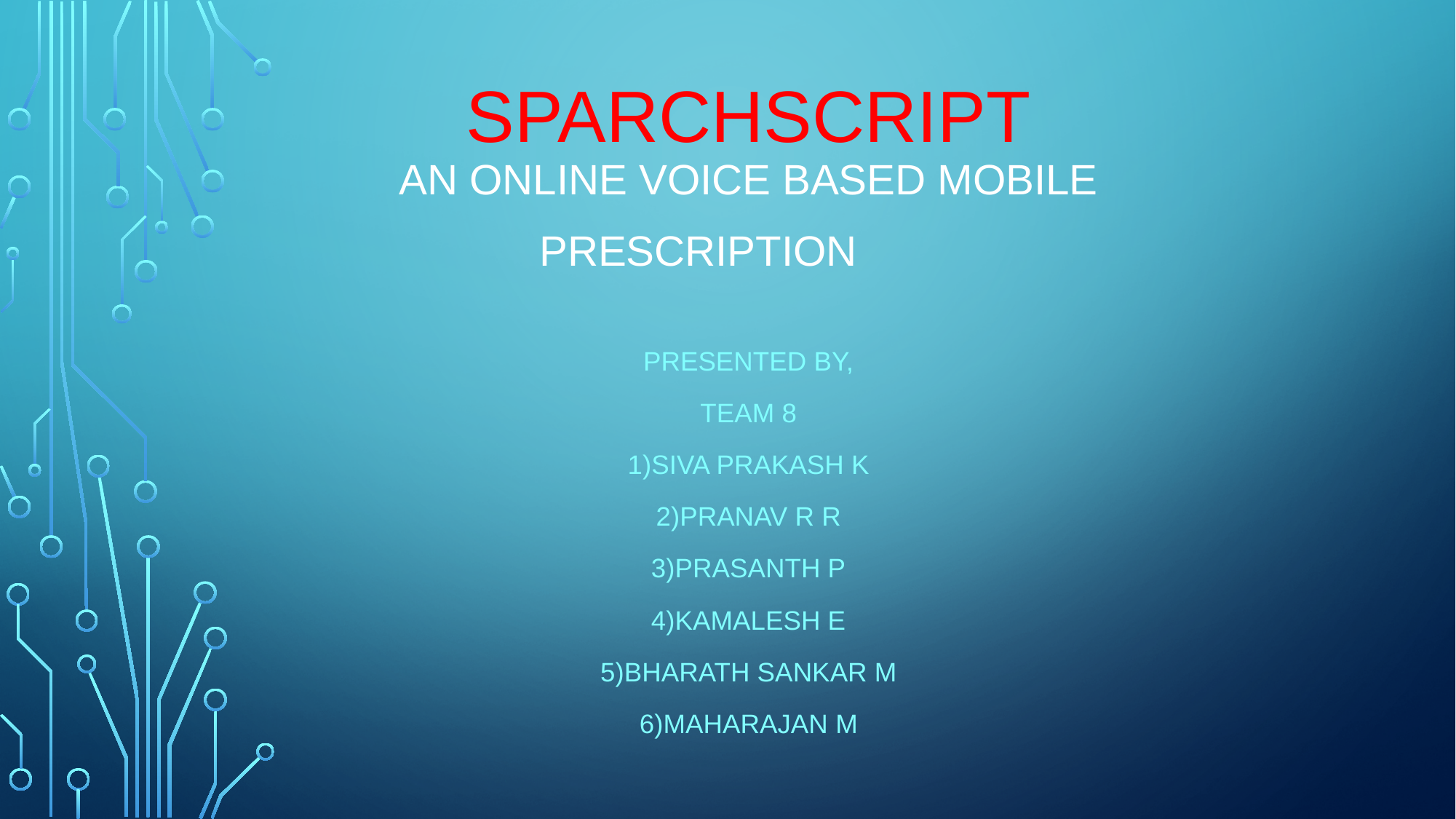

# SPARCHSCRIPT An online voice based mobile prescription
Presented by,
Team 8
1)Siva Prakash k
2)Pranav r r
3)PRASANTH p
4)KAMALESH e
5)BhARATH sankar m
6)MAHARAJAn m